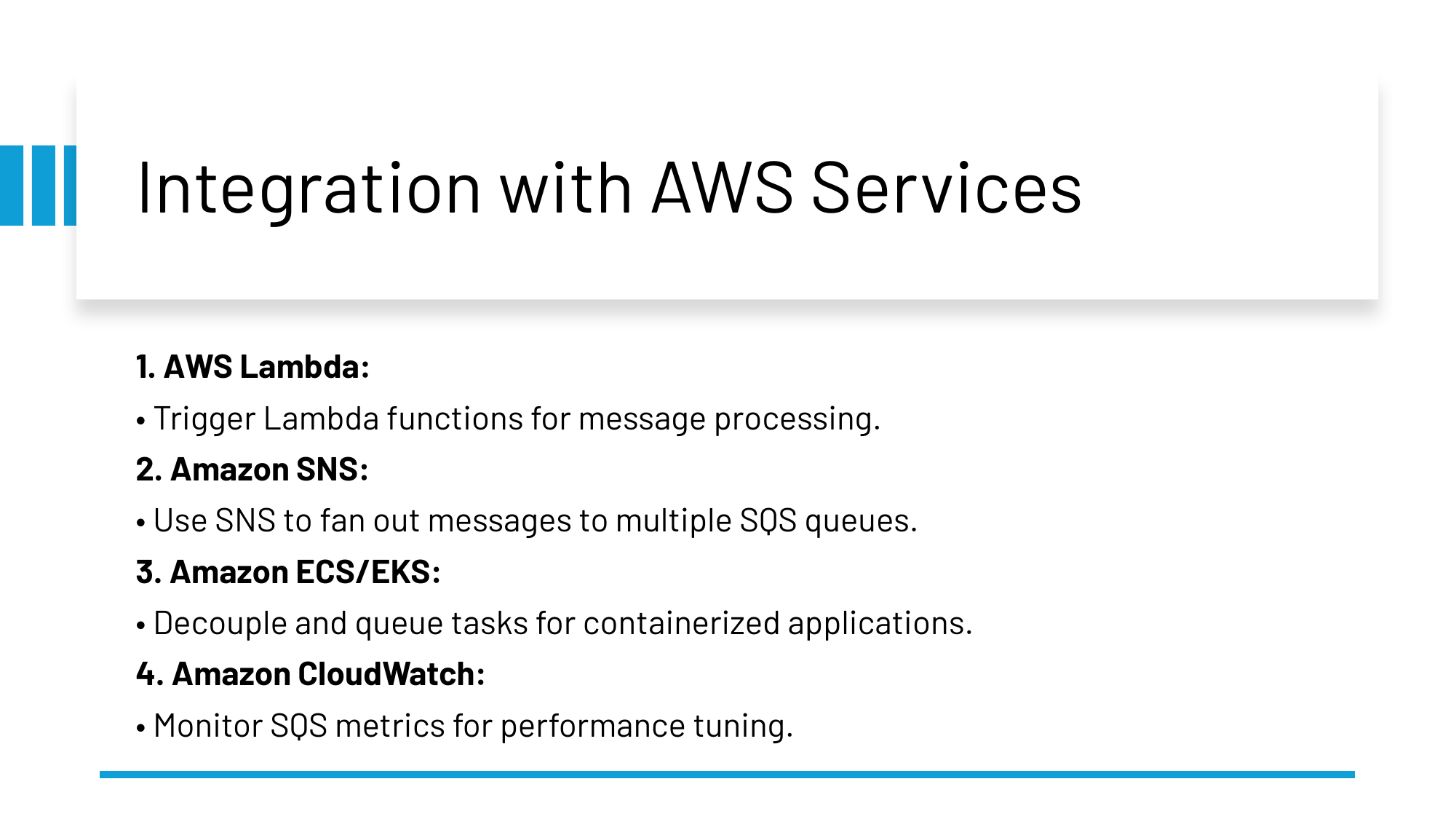

# Integration with AWS Services

1. AWS Lambda:
• Trigger Lambda functions for message processing.
2. Amazon SNS:
• Use SNS to fan out messages to multiple SQS queues.
3. Amazon ECS/EKS:
• Decouple and queue tasks for containerized applications.
4. Amazon CloudWatch:
• Monitor SQS metrics for performance tuning.